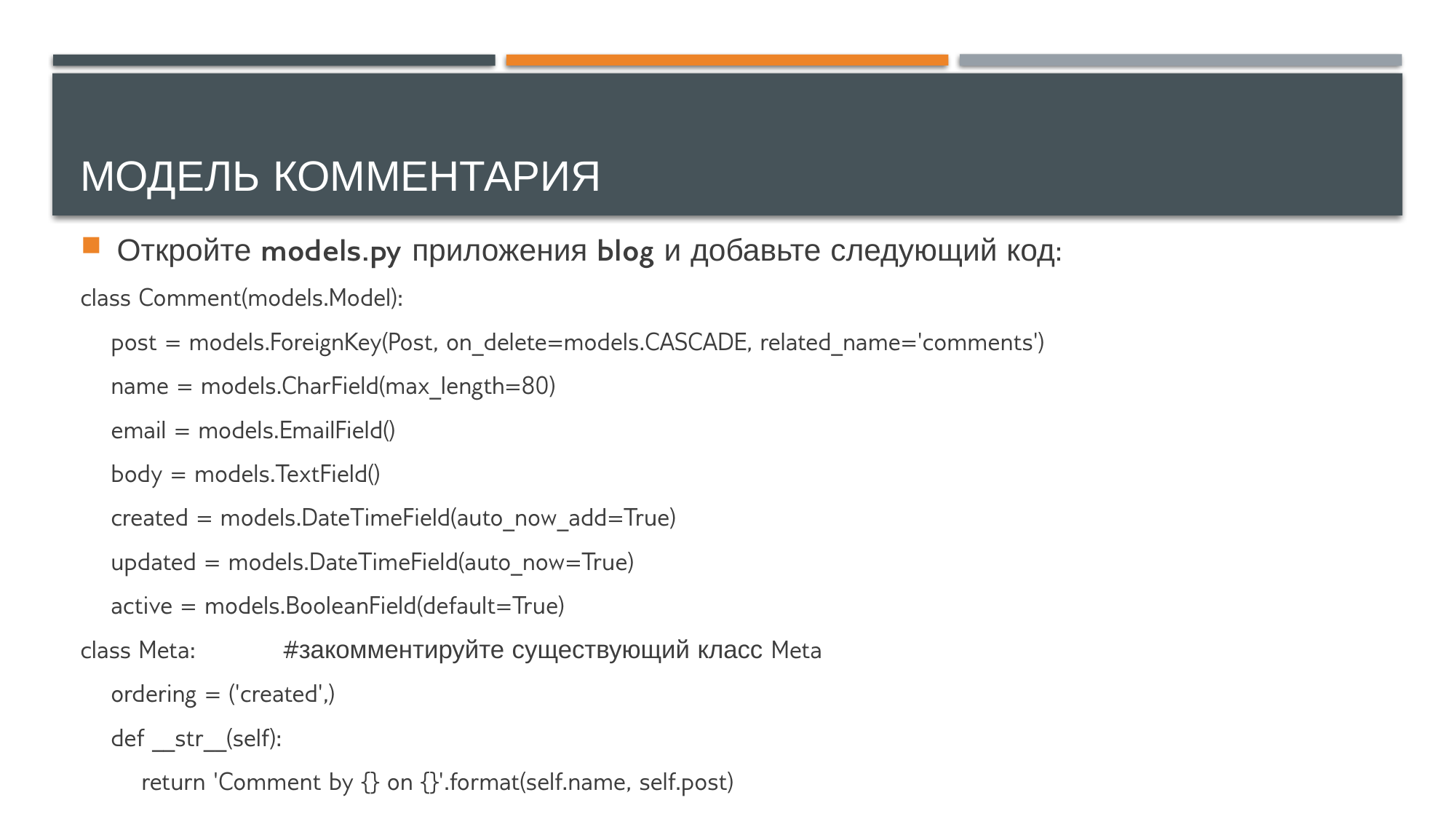

# модель комментария
Откройте models.py приложения blog и добавьте следующий код:
class Comment(models.Model):
    post = models.ForeignKey(Post, on_delete=models.CASCADE, related_name='comments')
    name = models.CharField(max_length=80)
    email = models.EmailField()
    body = models.TextField()
    created = models.DateTimeField(auto_now_add=True)
    updated = models.DateTimeField(auto_now=True)
    active = models.BooleanField(default=True)
class Meta:		#закомментируйте существующий класс Meta
    ordering = ('created',)
    def __str__(self):
        return 'Comment by {} on {}'.format(self.name, self.post)